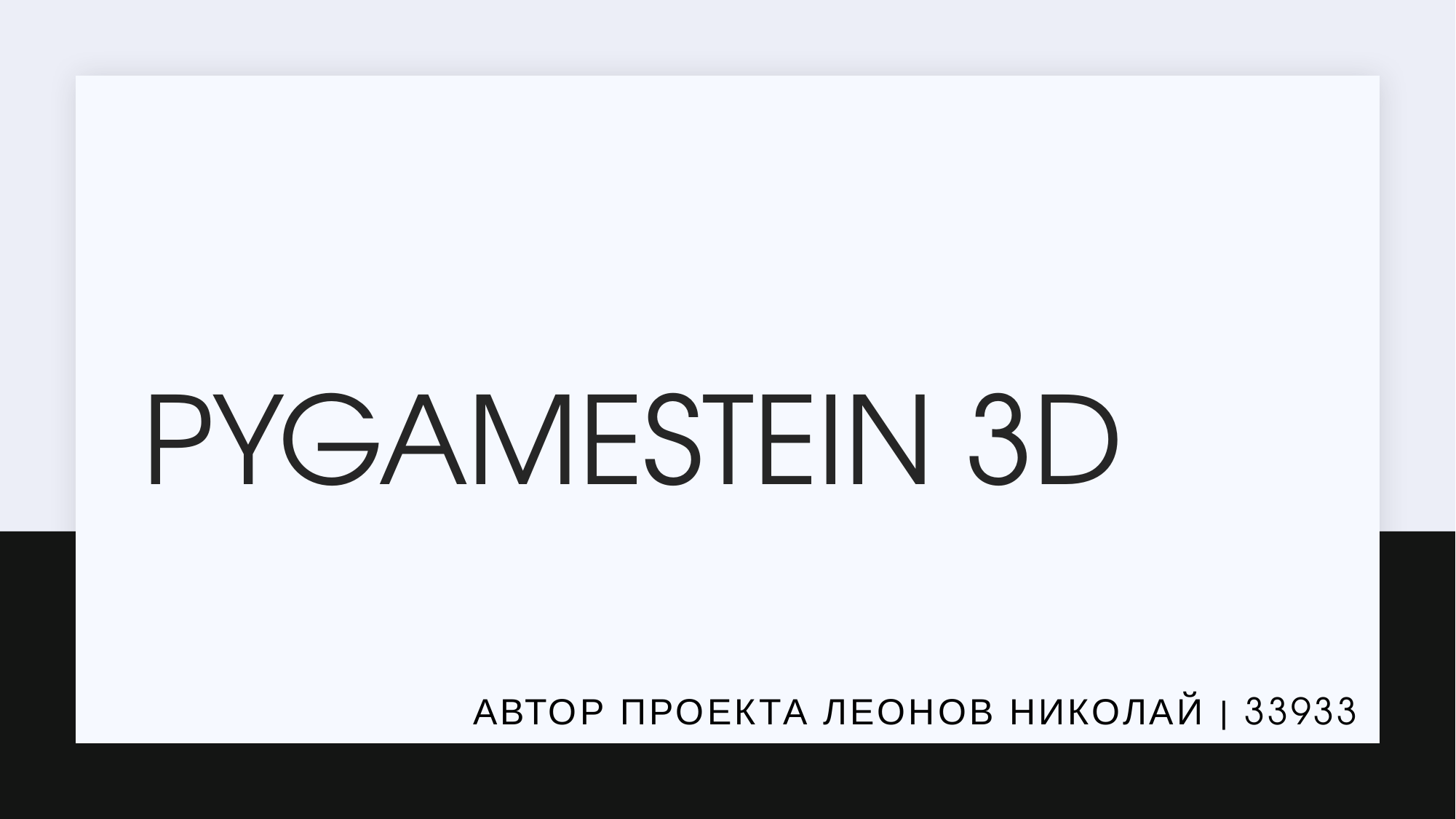

# Pygamestein 3d
Автор проекта леонов николай | 33933